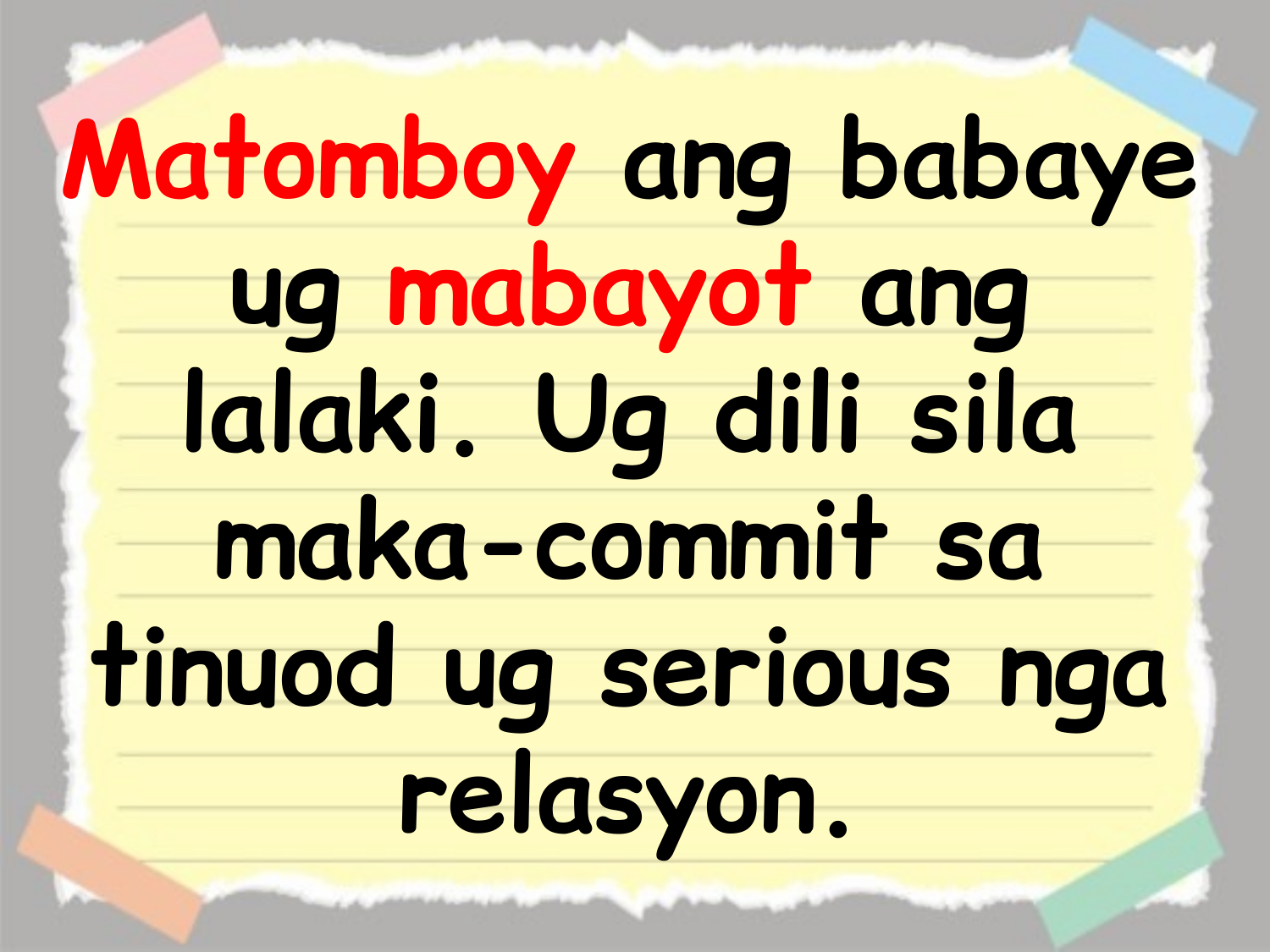

Matomboy ang babaye ug mabayot ang lalaki. Ug dili sila maka-commit sa tinuod ug serious nga relasyon.